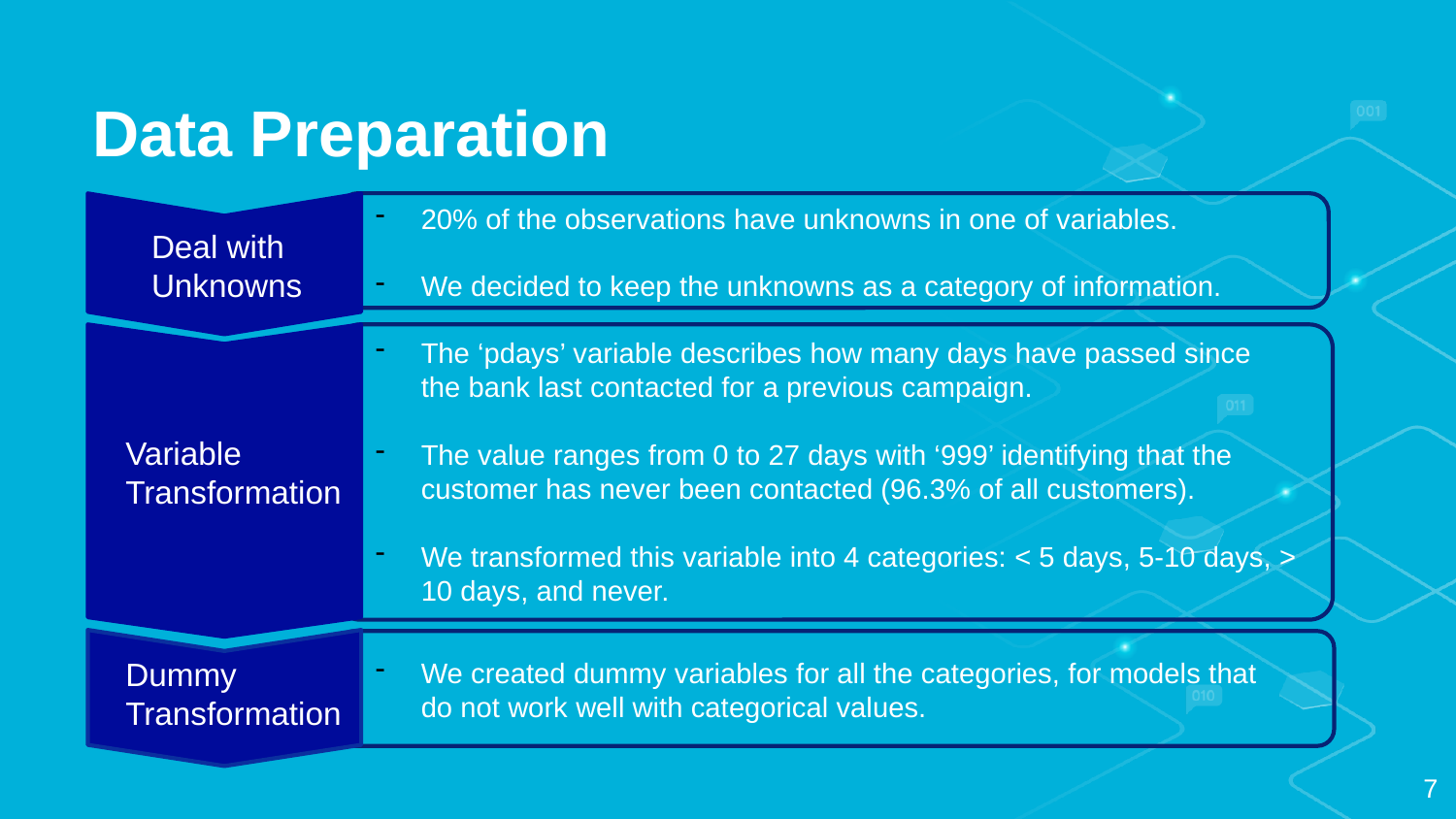

# Data Preparation

20% of the observations have unknowns in one of variables.

We decided to keep the unknowns as a category of information.
Deal with
Unknowns

The ‘pdays’ variable describes how many days have passed since the bank last contacted for a previous campaign.

The value ranges from 0 to 27 days with ‘999’ identifying that the customer has never been contacted (96.3% of all customers).

We transformed this variable into 4 categories: < 5 days, 5-10 days, > 10 days, and never.

Variable
Transformation

Dummy Transformation
We created dummy variables for all the categories, for models that do not work well with categorical values.
7